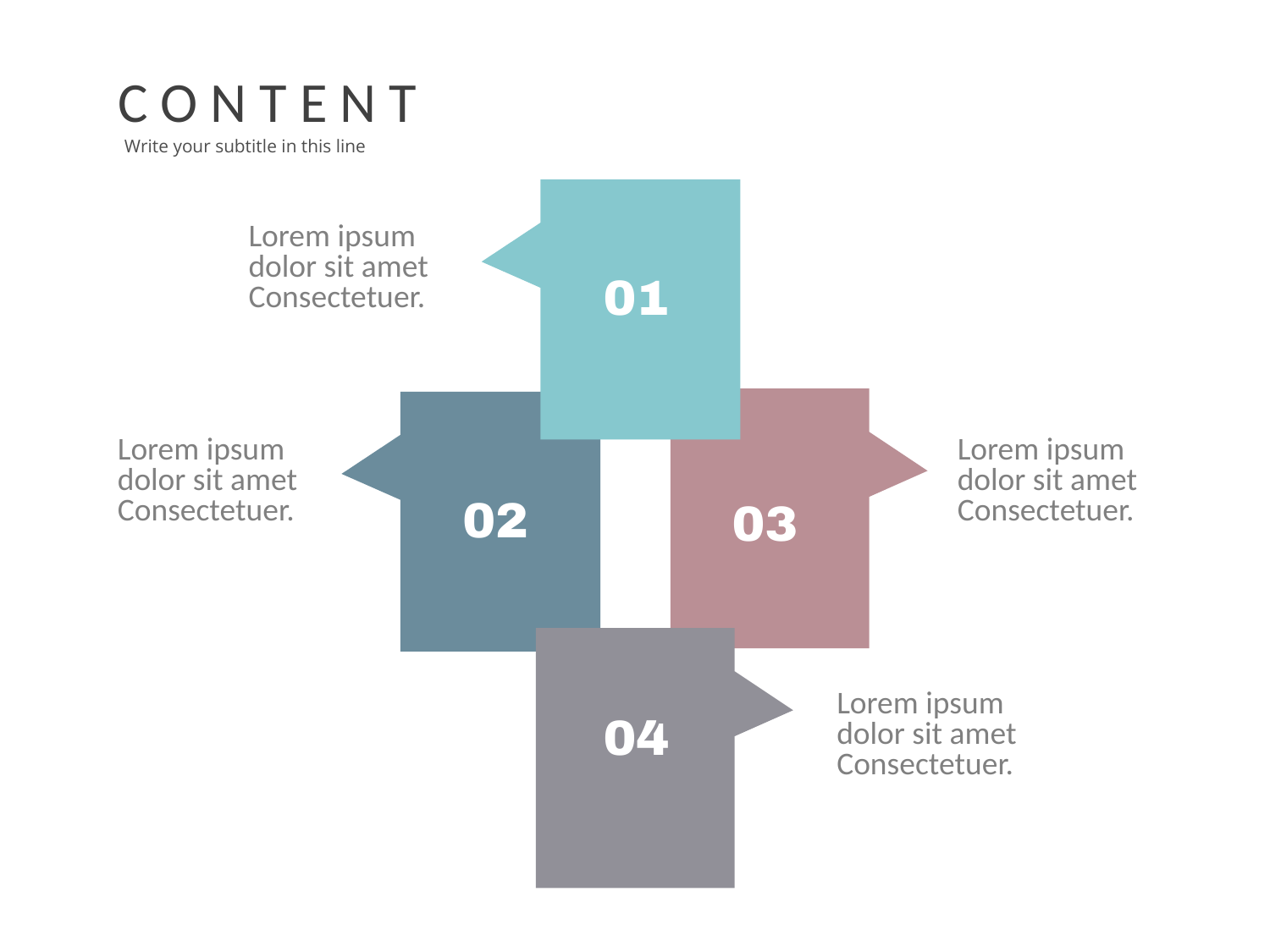

C O N T E N T
Write your subtitle in this line

Lorem ipsum
dolor sit amet
Consectetuer.
01

Lorem ipsum
dolor sit amet
Consectetuer.
Lorem ipsum
dolor sit amet
Consectetuer.
02
03

Lorem ipsum
dolor sit amet
Consectetuer.
04